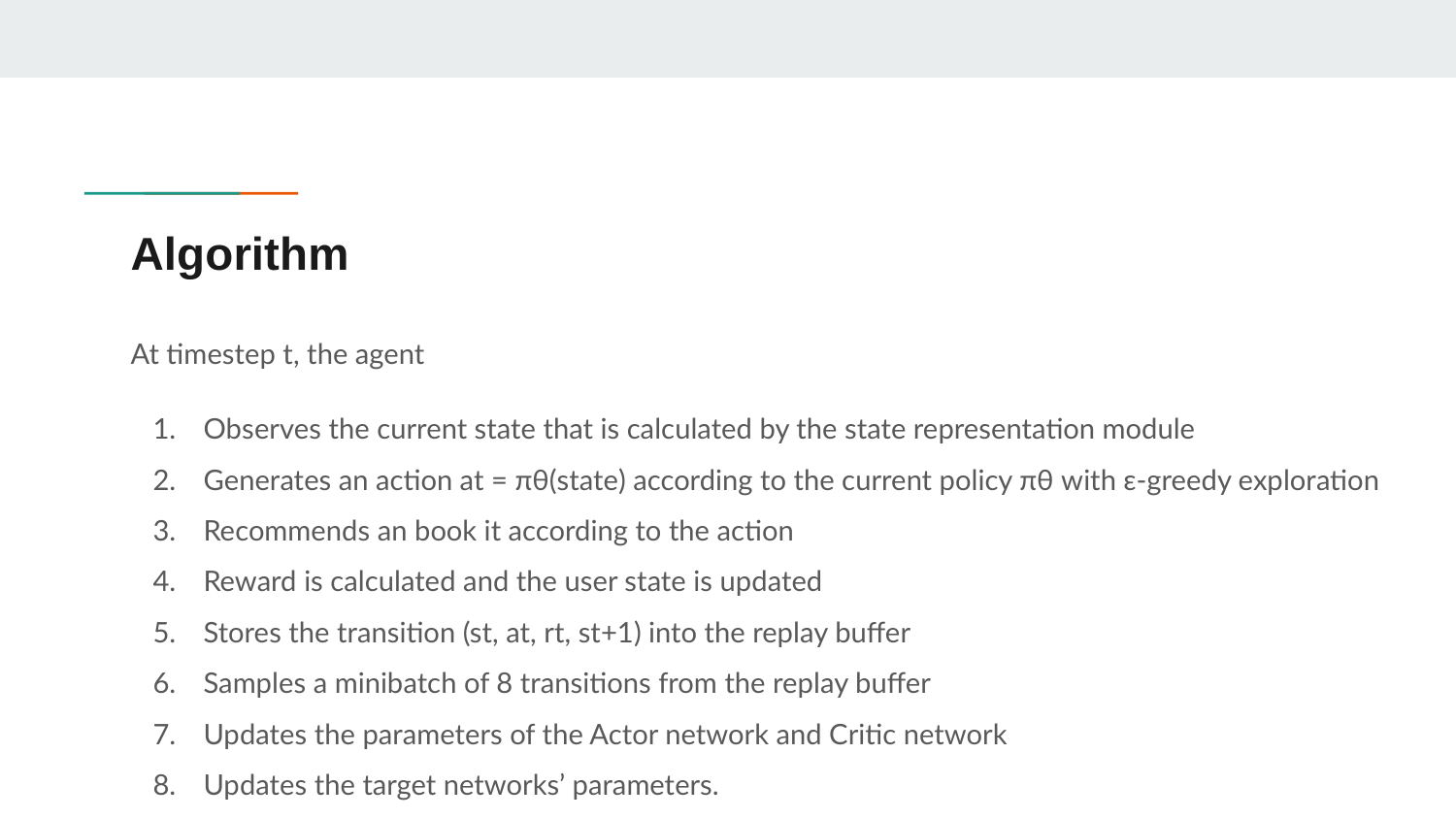

# Algorithm
At timestep t, the agent
Observes the current state that is calculated by the state representation module
Generates an action at = πθ(state) according to the current policy πθ with ε-greedy exploration
Recommends an book it according to the action
Reward is calculated and the user state is updated
Stores the transition (st, at, rt, st+1) into the replay buffer
Samples a minibatch of 8 transitions from the replay buffer
Updates the parameters of the Actor network and Critic network
Updates the target networks’ parameters.